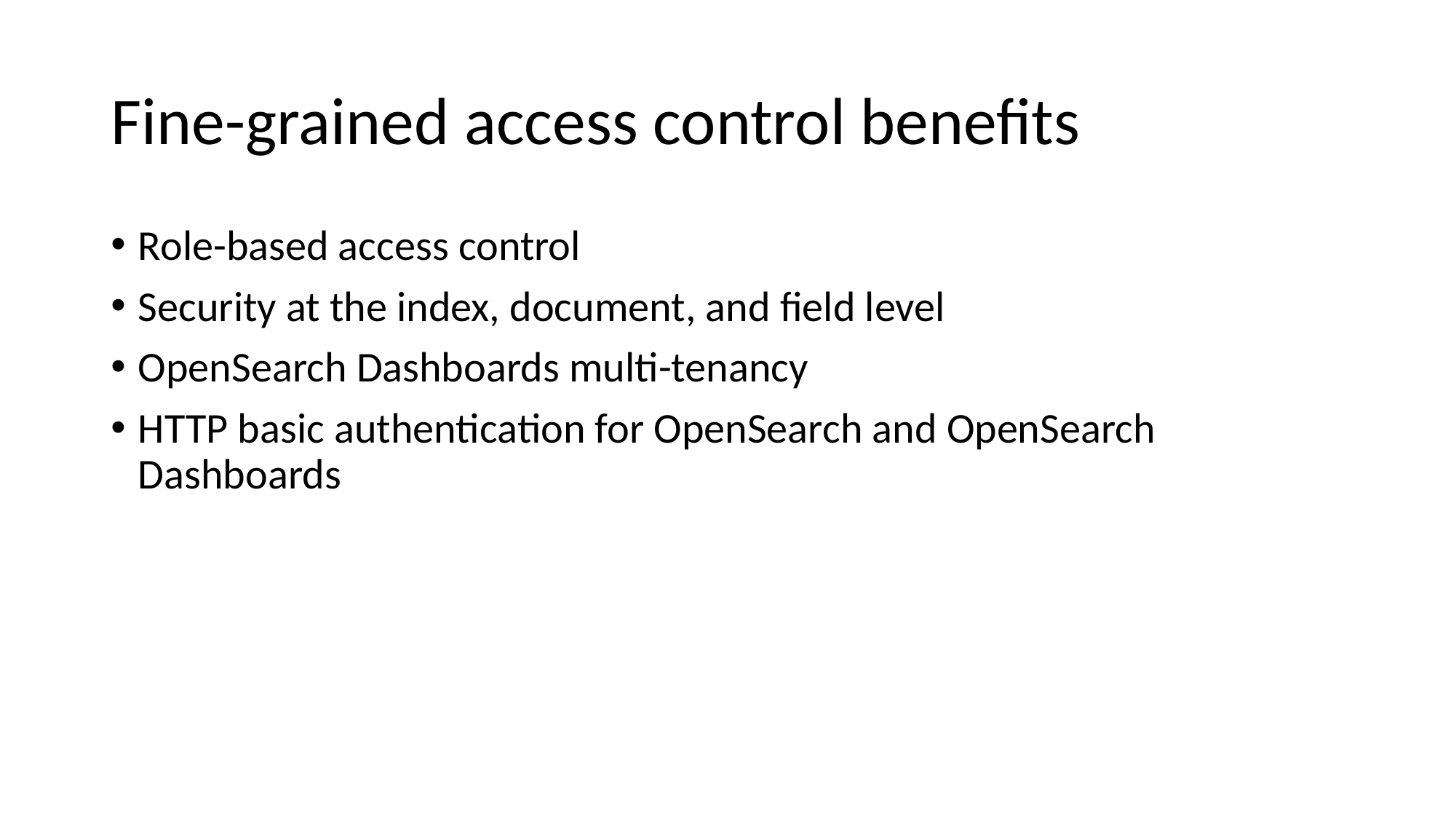

# Fine-grained access control benefits
Role-based access control
Security at the index, document, and field level
OpenSearch Dashboards multi-tenancy
HTTP basic authentication for OpenSearch and OpenSearch Dashboards